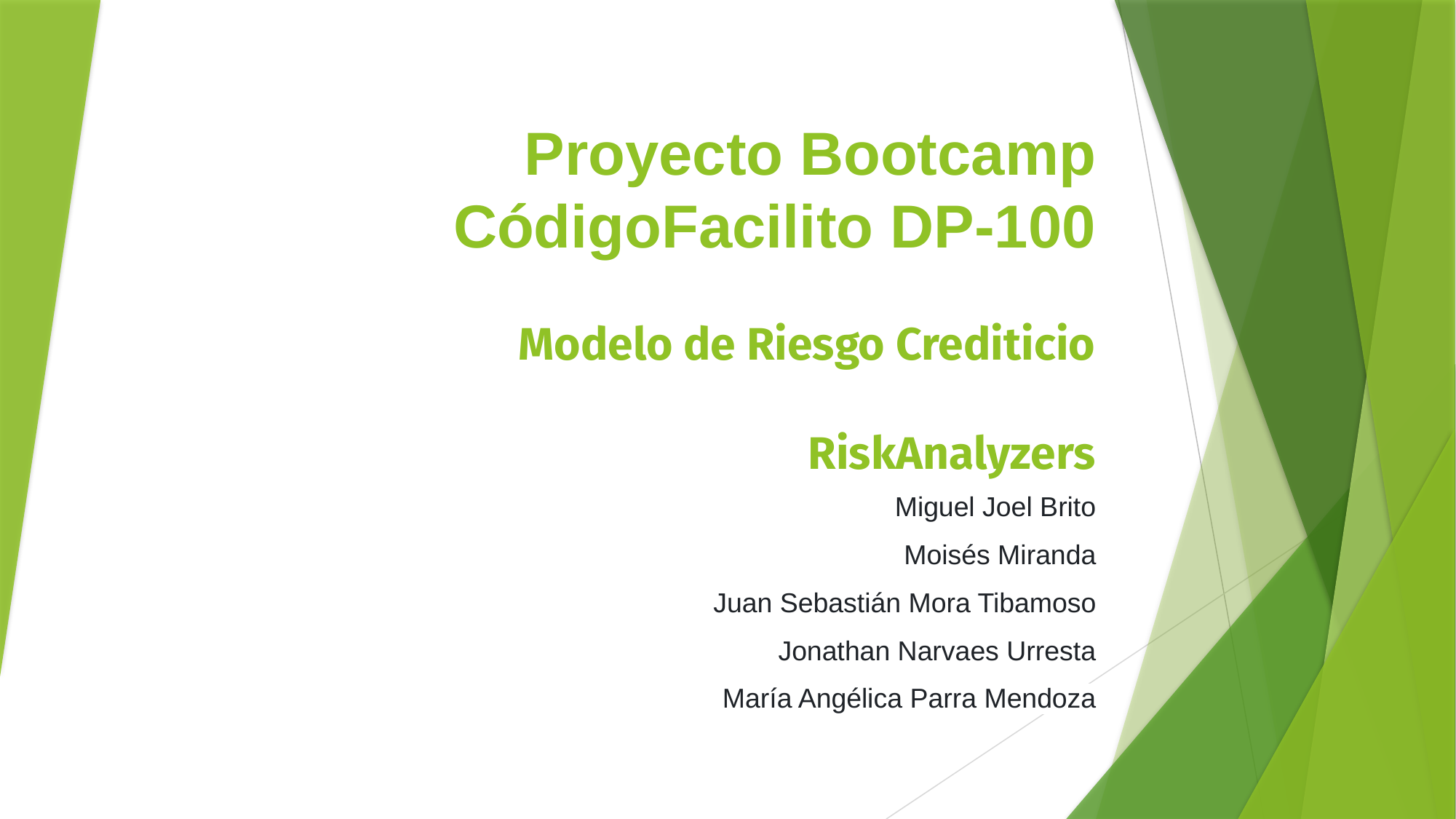

# Proyecto Bootcamp CódigoFacilito DP-100 Modelo de Riesgo Crediticio RiskAnalyzers
Miguel Joel Brito
Moisés Miranda
Juan Sebastián Mora Tibamoso
Jonathan Narvaes Urresta
María Angélica Parra Mendoza